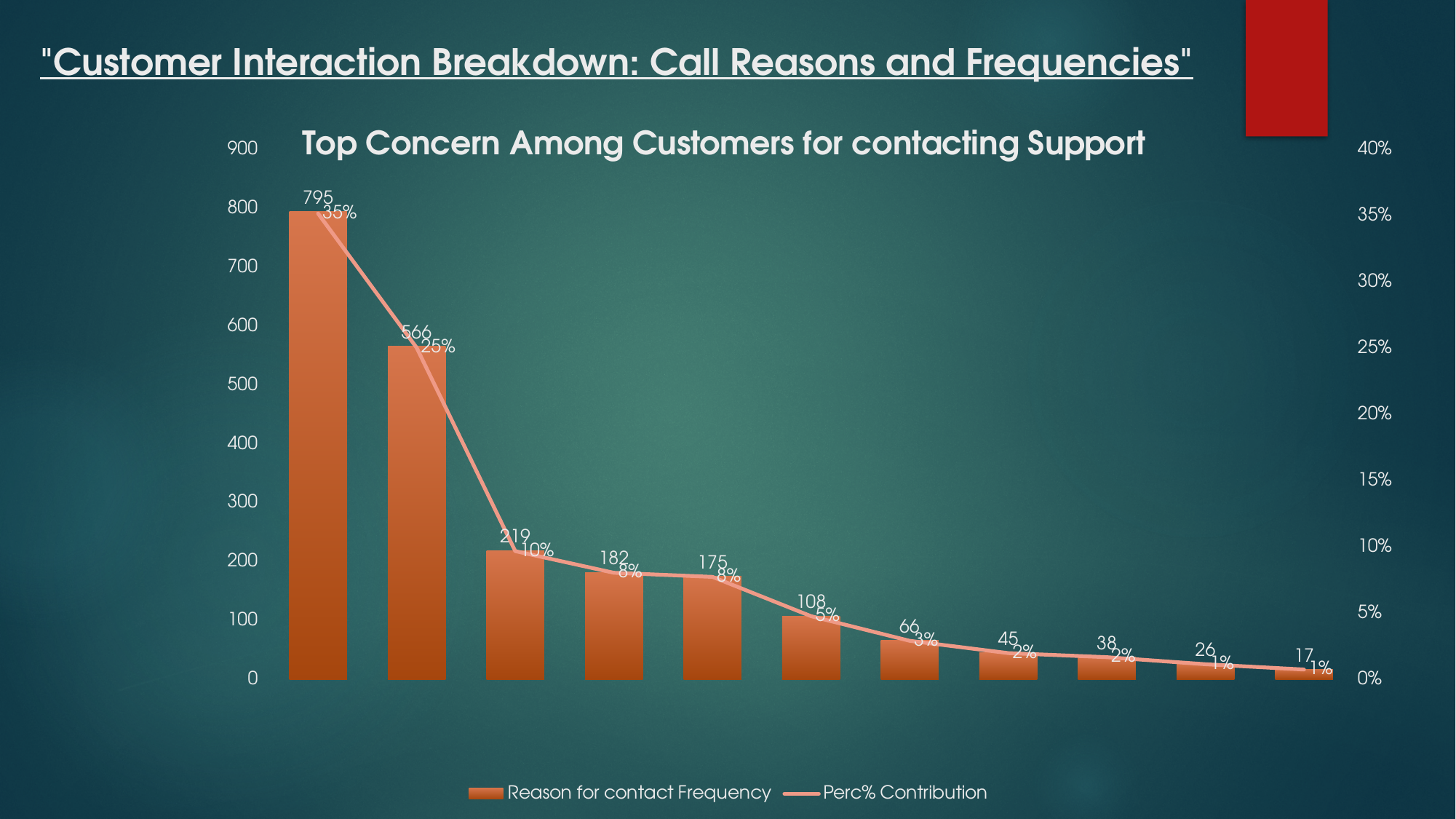

# "Customer Interaction Breakdown: Call Reasons and Frequencies"

### Chart: Top Concern Among Customers for contacting Support

| Category | Reason for contact Frequency | Perc% Contribution |
|---|---|---|
| Reconfirm | 795.0 | 0.351925630810093 |
| Cancel | 566.0 | 0.2505533421868083 |
| Change | 219.0 | 0.09694555112881806 |
| Billing and Refunds | 182.0 | 0.08056662239929172 |
| Exchange | 175.0 | 0.07746790615316512 |
| Special Service Request | 108.0 | 0.04780876494023904 |
| Name Change/Correction | 66.0 | 0.029216467463479414 |
| Complaint | 45.0 | 0.0199203187250996 |
| Create Booking | 38.0 | 0.016821602478972998 |
| Information | 26.0 | 0.011509517485613104 |
| Missing Reservation | 17.0 | 0.007525453740593183 |